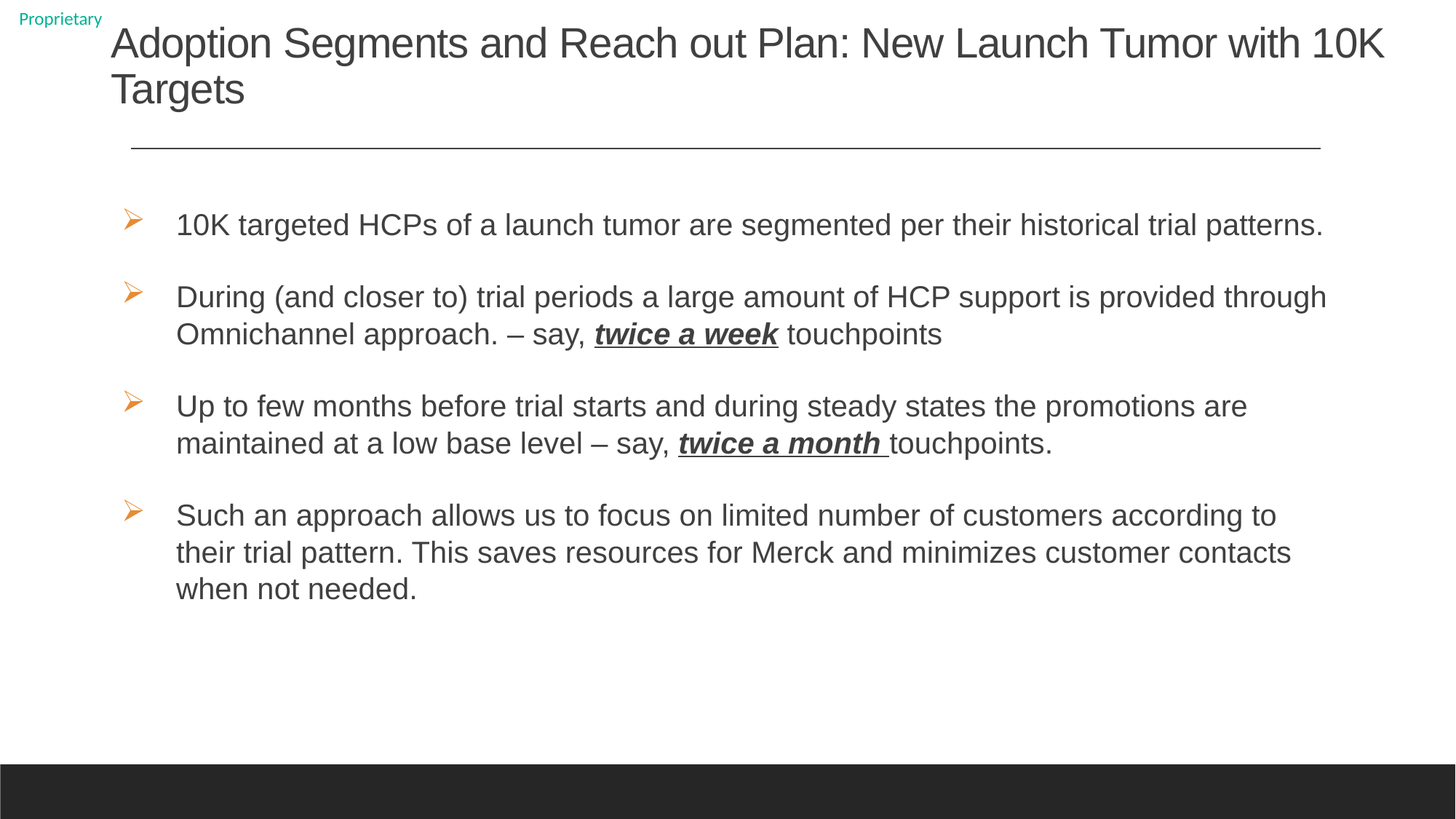

# Adoption Segments and Reach out Plan: New Launch Tumor with 10K Targets
10K targeted HCPs of a launch tumor are segmented per their historical trial patterns.
During (and closer to) trial periods a large amount of HCP support is provided through Omnichannel approach. – say, twice a week touchpoints
Up to few months before trial starts and during steady states the promotions are maintained at a low base level – say, twice a month touchpoints.
Such an approach allows us to focus on limited number of customers according to their trial pattern. This saves resources for Merck and minimizes customer contacts when not needed.